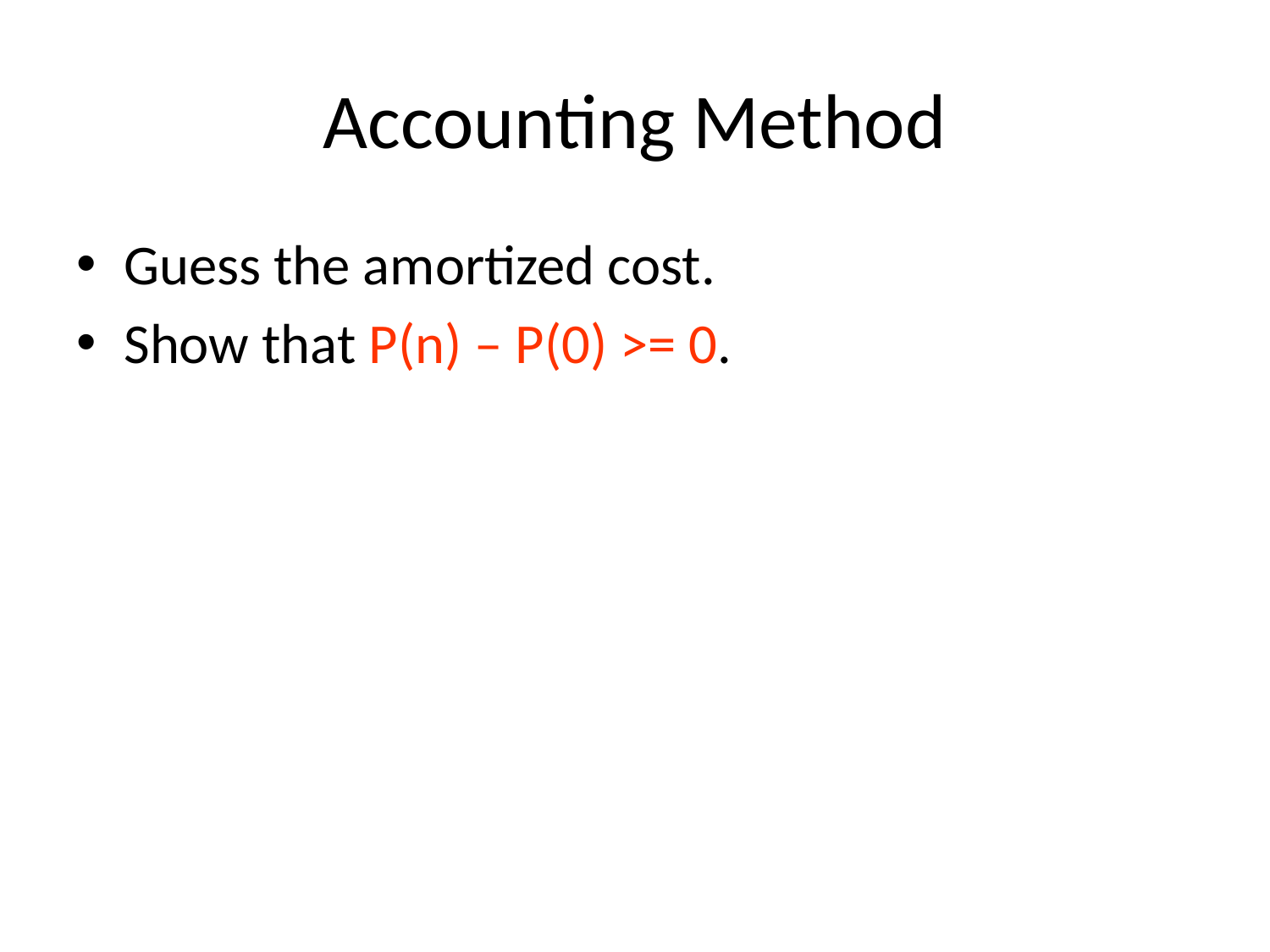

# Accounting Method
Guess the amortized cost.
Show that P(n) – P(0) >= 0.